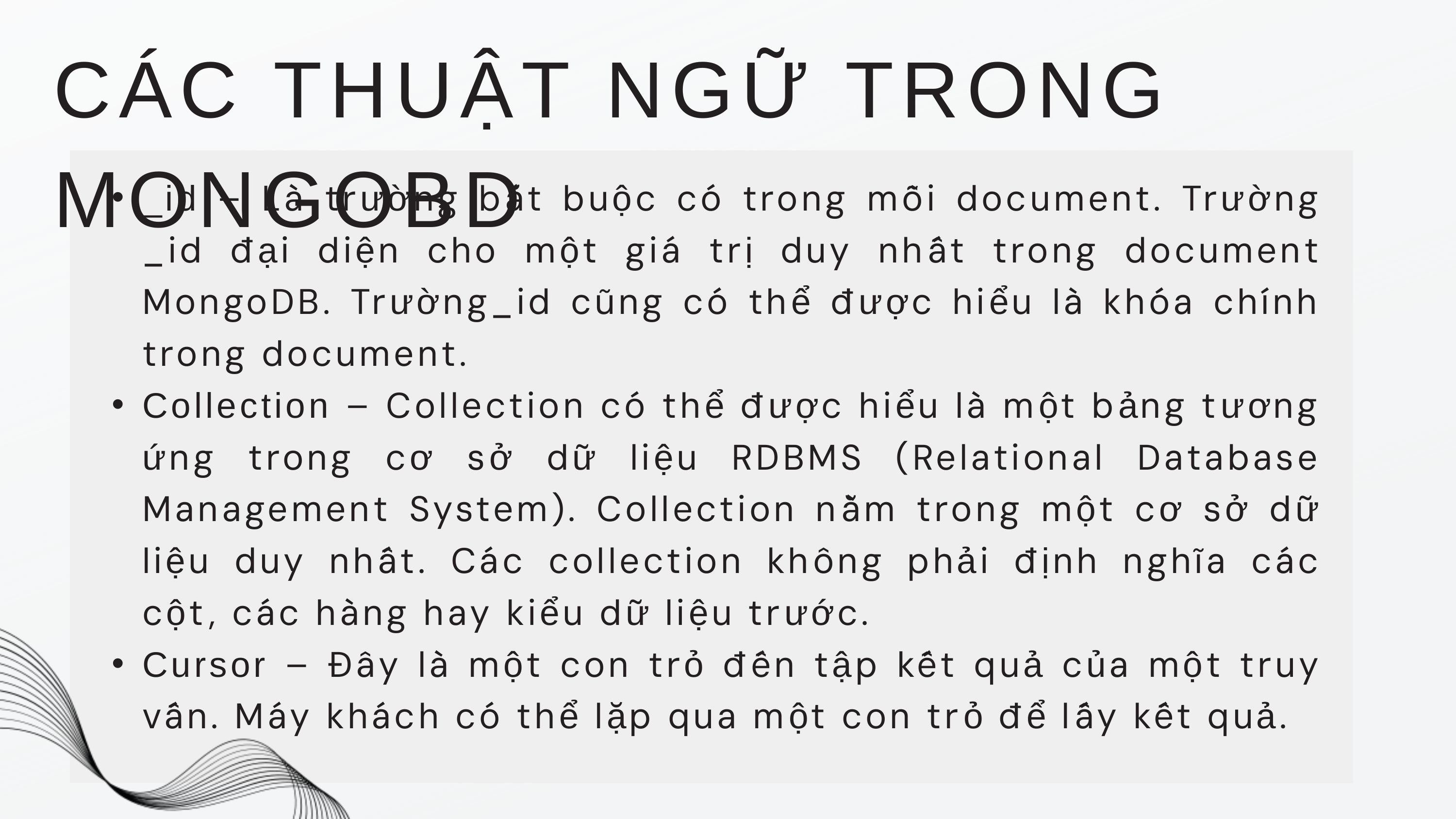

CÁC THUẬT NGỮ TRONG MONGOBD

_id – Là trường bắt buộc có trong mỗi document. Trường _id đại diện cho một giá trị duy nhất trong document MongoDB. Trường_id cũng có thể được hiểu là khóa chính trong document.
Collection – Collection có thể được hiểu là một bảng tương ứng trong cơ sở dữ liệu RDBMS (Relational Database Management System). Collection nằm trong một cơ sở dữ liệu duy nhất. Các collection không phải định nghĩa các cột, các hàng hay kiểu dữ liệu trước.
Cursor – Đây là một con trỏ đến tập kết quả của một truy vấn. Máy khách có thể lặp qua một con trỏ để lấy kết quả.